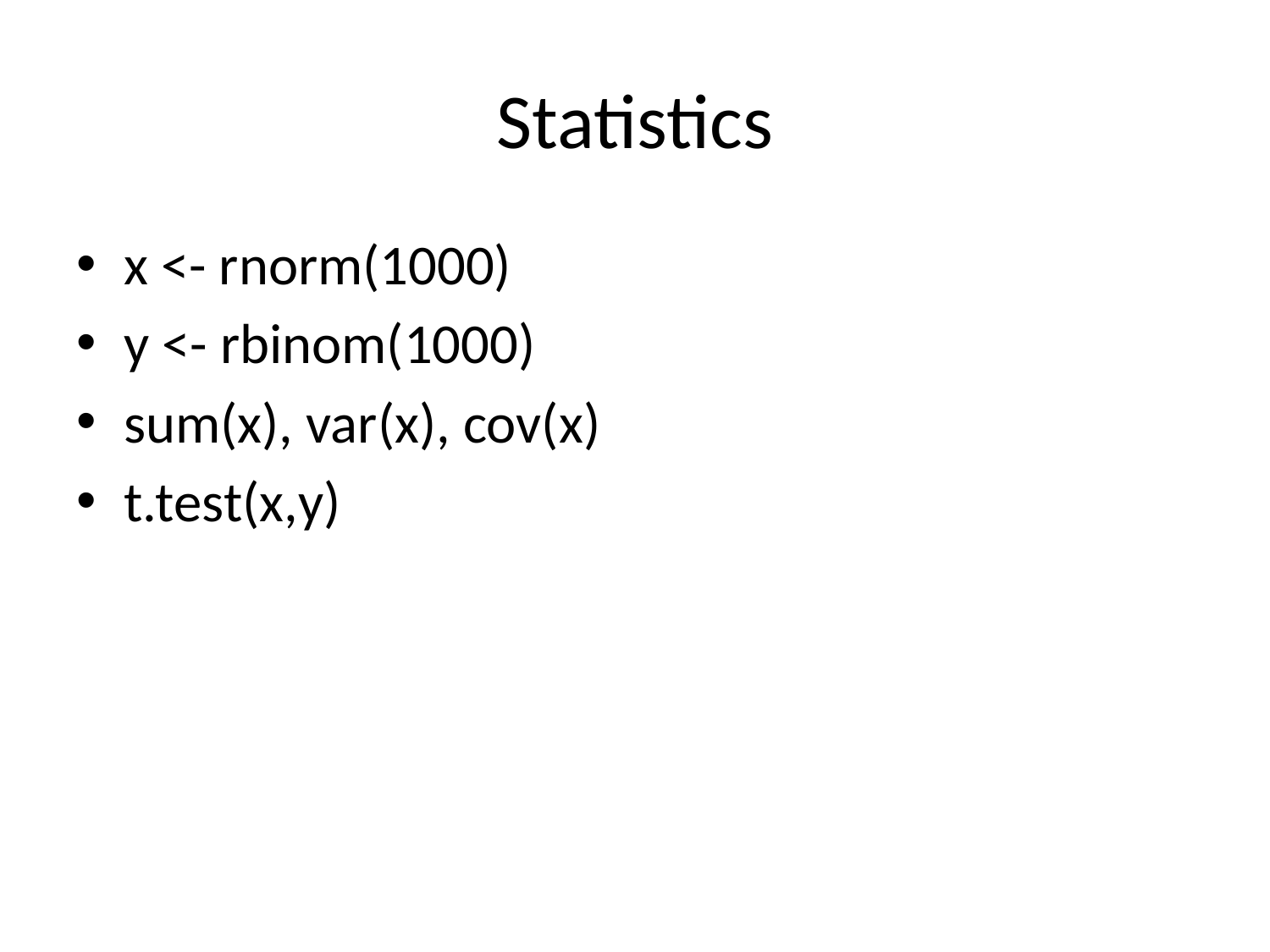

# Statistics
x <- rnorm(1000)
y <- rbinom(1000)
sum(x), var(x), cov(x)
t.test(x,y)